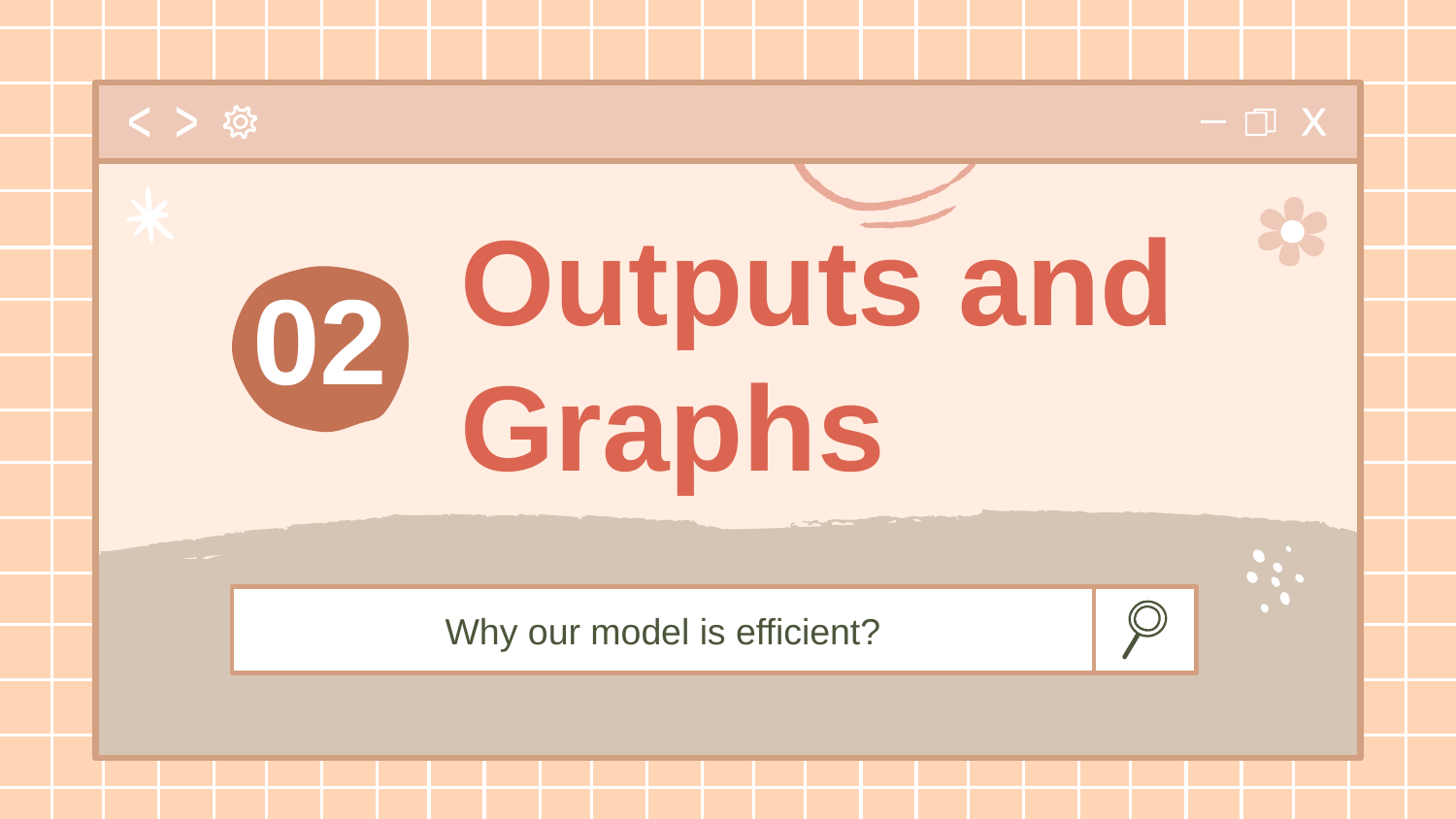

# Outputs and Graphs
02

Why our model is efficient?